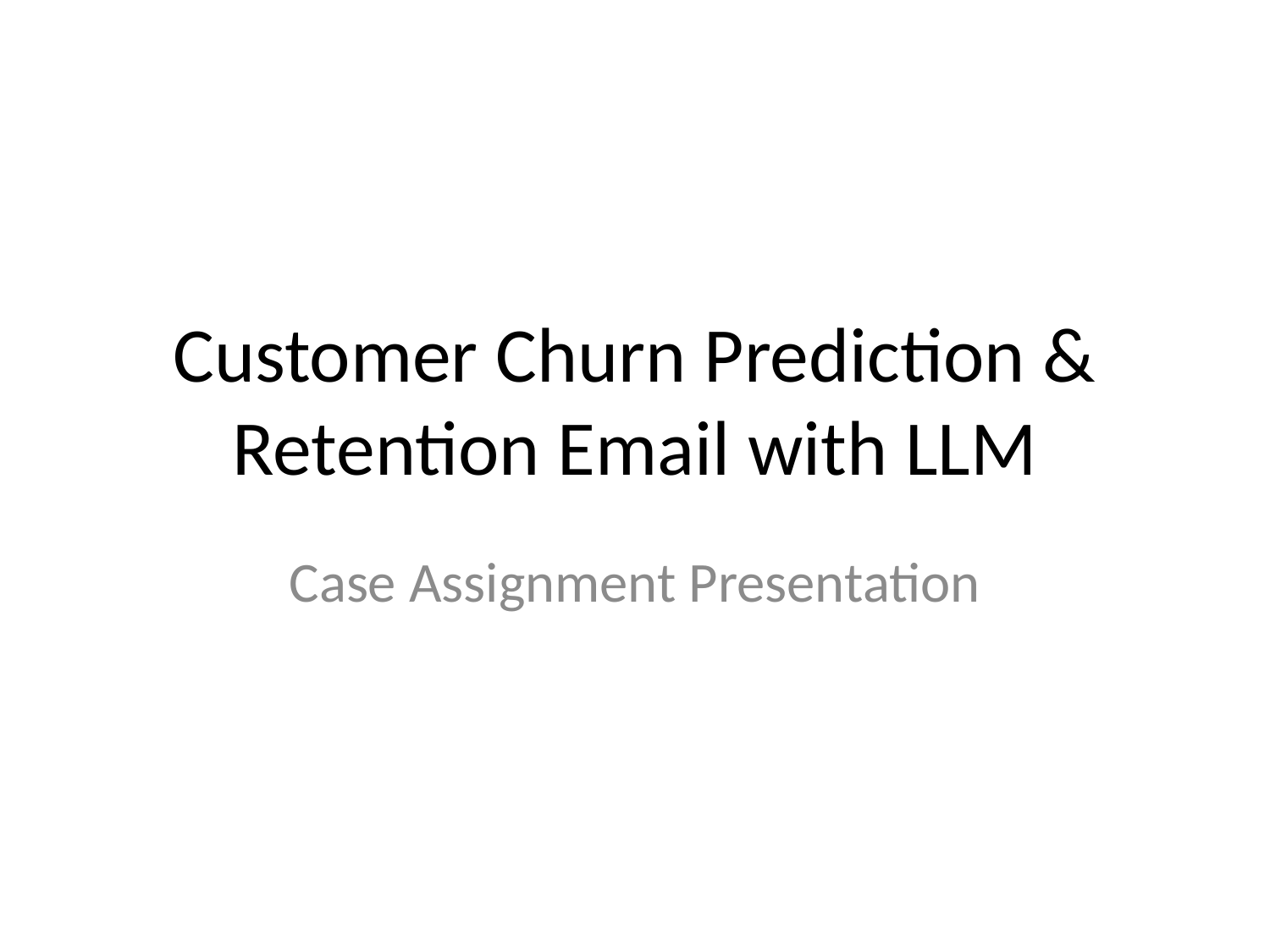

# Customer Churn Prediction & Retention Email with LLM
Case Assignment Presentation